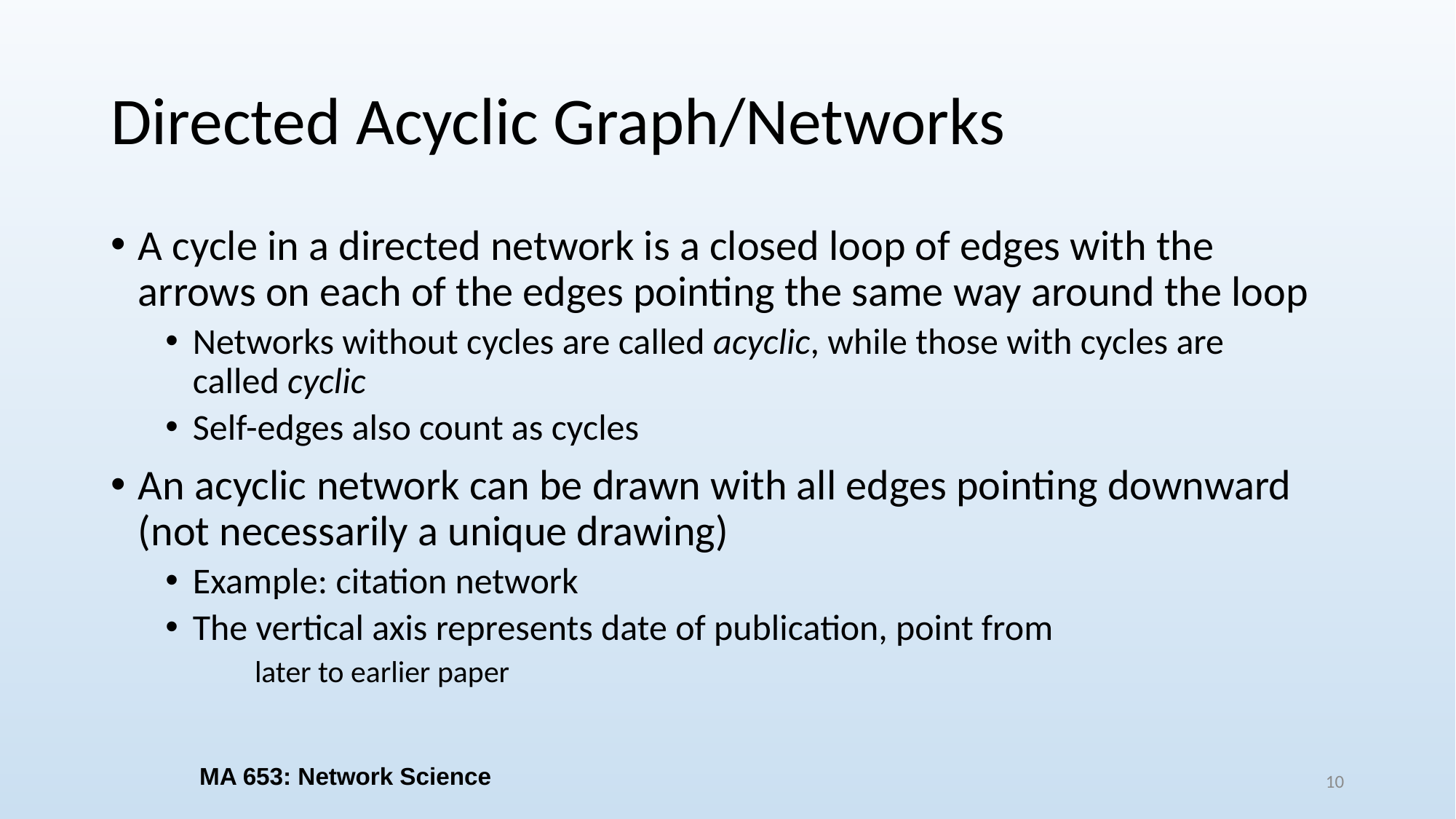

# Directed Acyclic Graph/Networks
A cycle in a directed network is a closed loop of edges with the arrows on each of the edges pointing the same way around the loop
Networks without cycles are called acyclic, while those with cycles are called cyclic
Self-edges also count as cycles
An acyclic network can be drawn with all edges pointing downward (not necessarily a unique drawing)
Example: citation network
The vertical axis represents date of publication, point from
     later to earlier paper
MA 653: Network Science
10